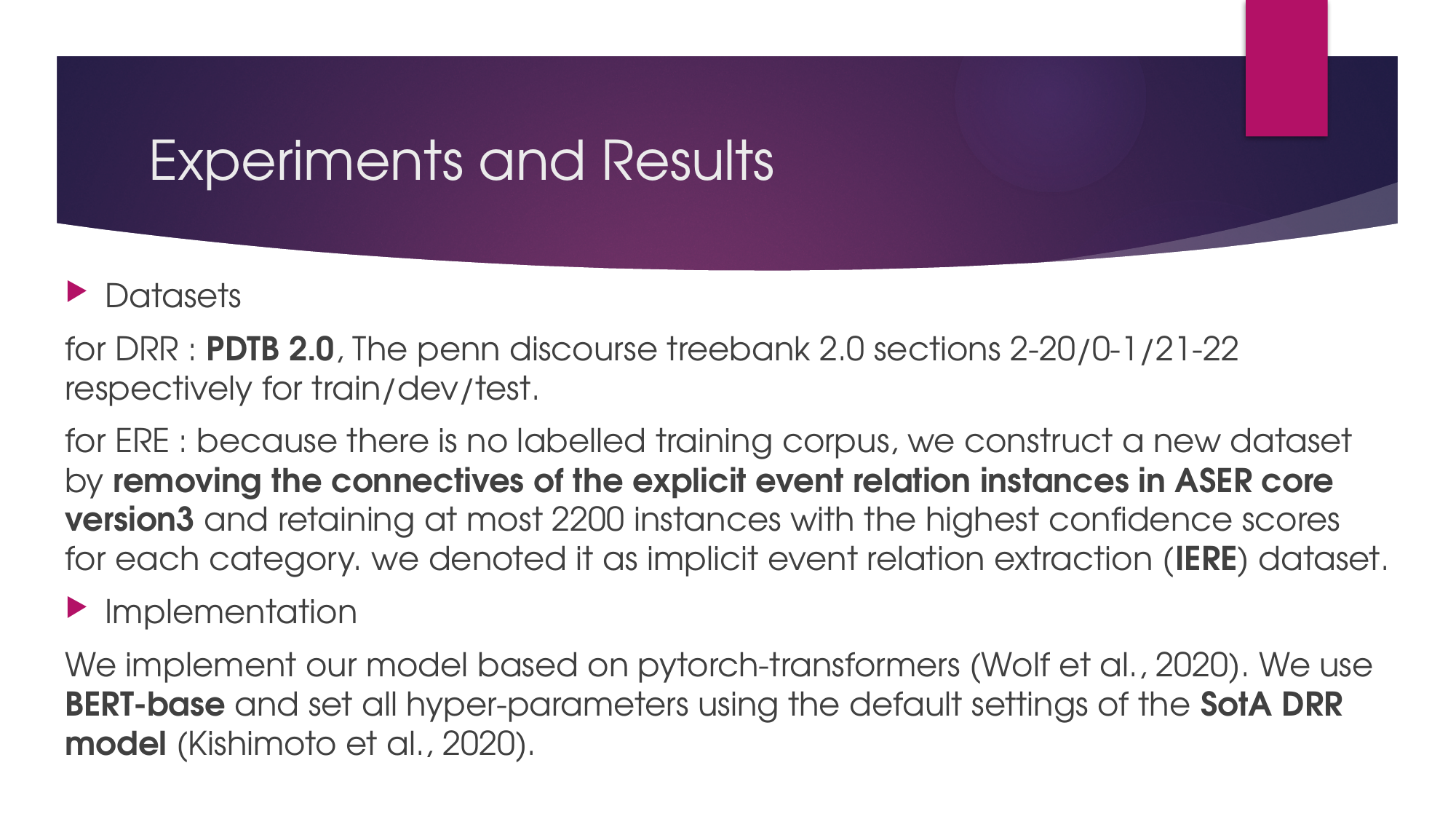

# Experiments and Results
Datasets
for DRR : PDTB 2.0, The penn discourse treebank 2.0 sections 2-20/0-1/21-22 respectively for train/dev/test.
for ERE : because there is no labelled training corpus, we construct a new dataset by removing the connectives of the explicit event relation instances in ASER core version3 and retaining at most 2200 instances with the highest confidence scores for each category. we denoted it as implicit event relation extraction (IERE) dataset.
Implementation
We implement our model based on pytorch-transformers (Wolf et al., 2020). We use BERT-base and set all hyper-parameters using the default settings of the SotA DRR model (Kishimoto et al., 2020).